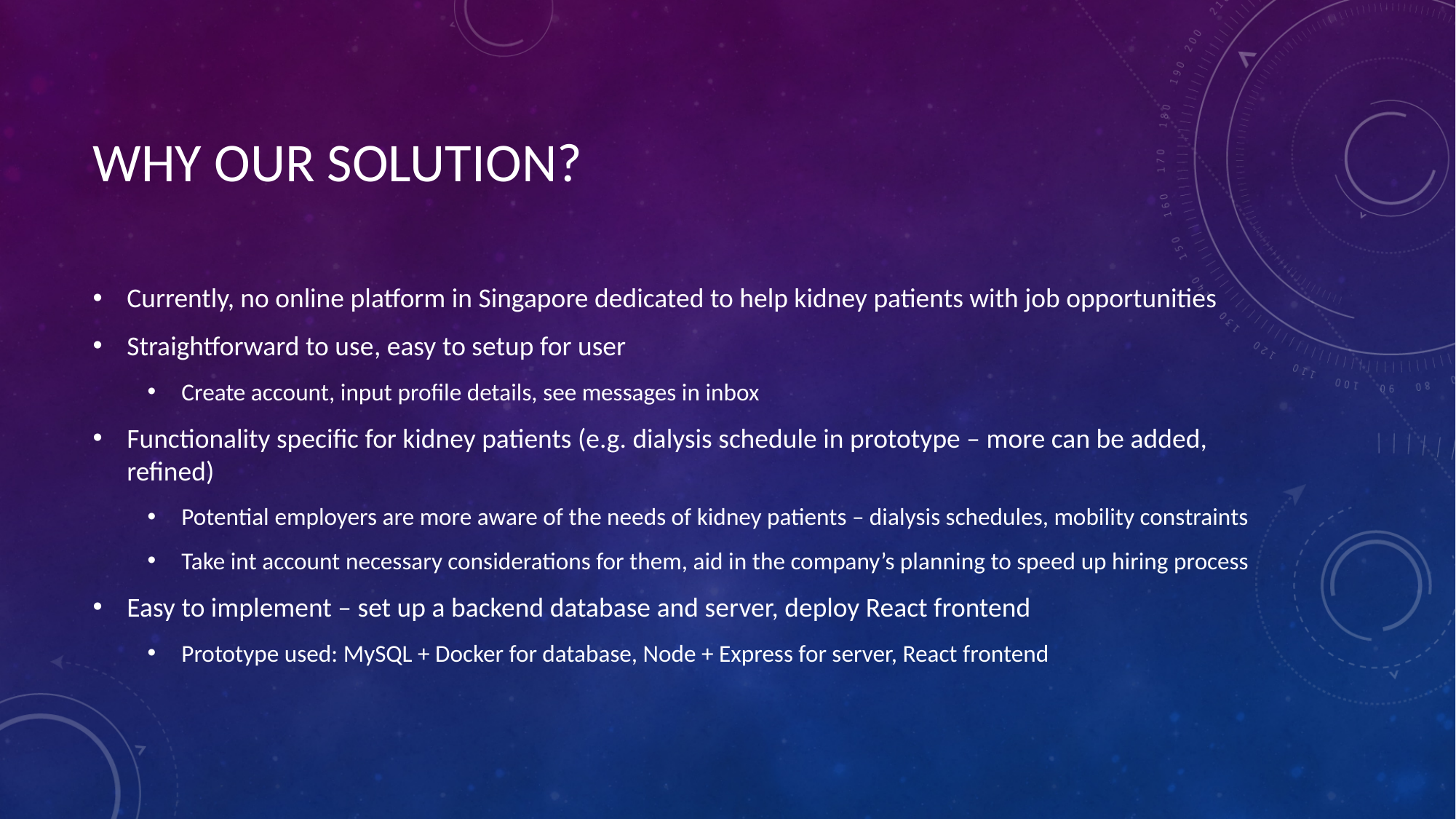

# Why our solution?
Currently, no online platform in Singapore dedicated to help kidney patients with job opportunities
Straightforward to use, easy to setup for user
Create account, input profile details, see messages in inbox
Functionality specific for kidney patients (e.g. dialysis schedule in prototype – more can be added, refined)
Potential employers are more aware of the needs of kidney patients – dialysis schedules, mobility constraints
Take int account necessary considerations for them, aid in the company’s planning to speed up hiring process
Easy to implement – set up a backend database and server, deploy React frontend
Prototype used: MySQL + Docker for database, Node + Express for server, React frontend